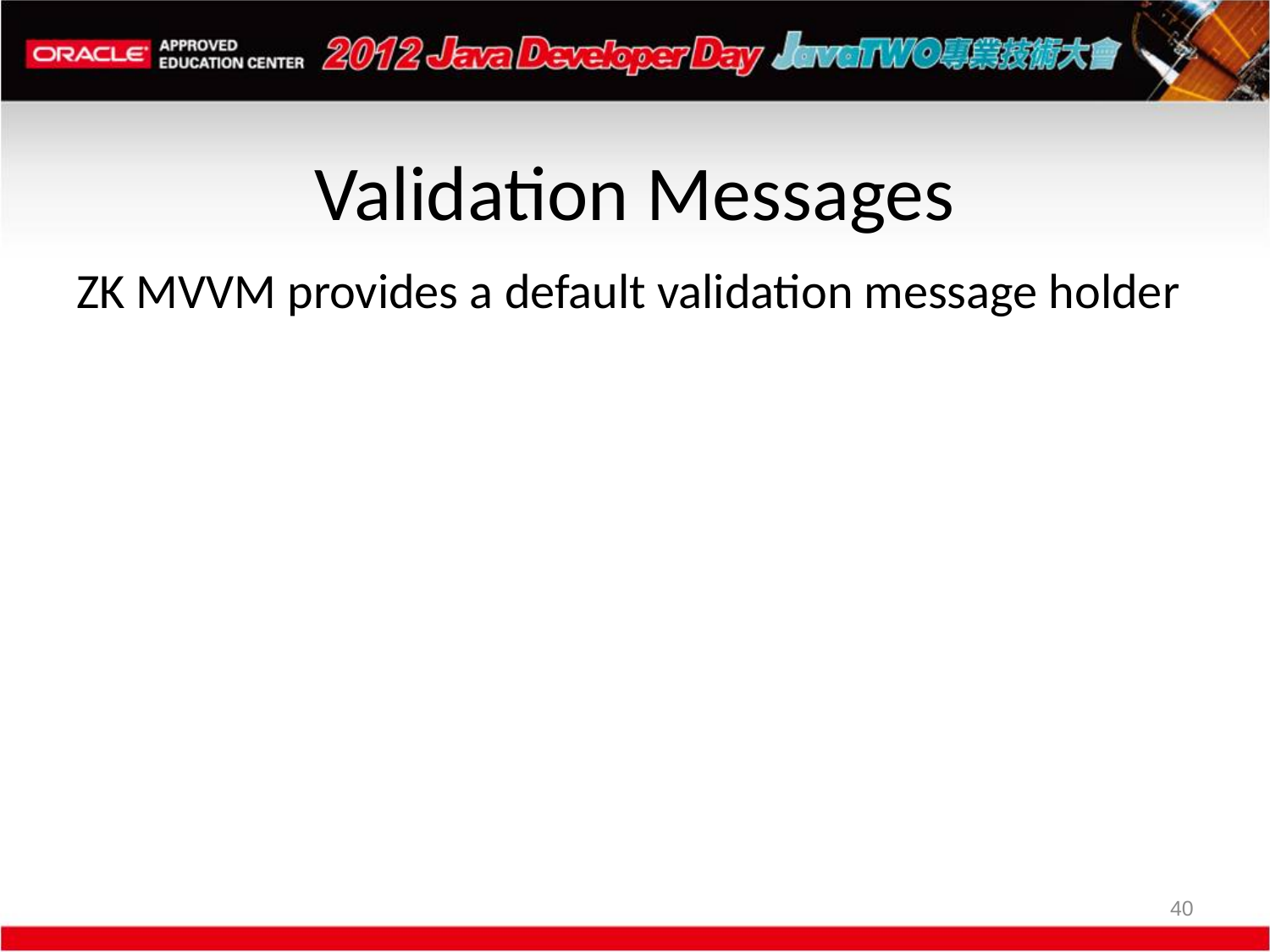

# Validation Messages
ZK MVVM provides a default validation message holder
40